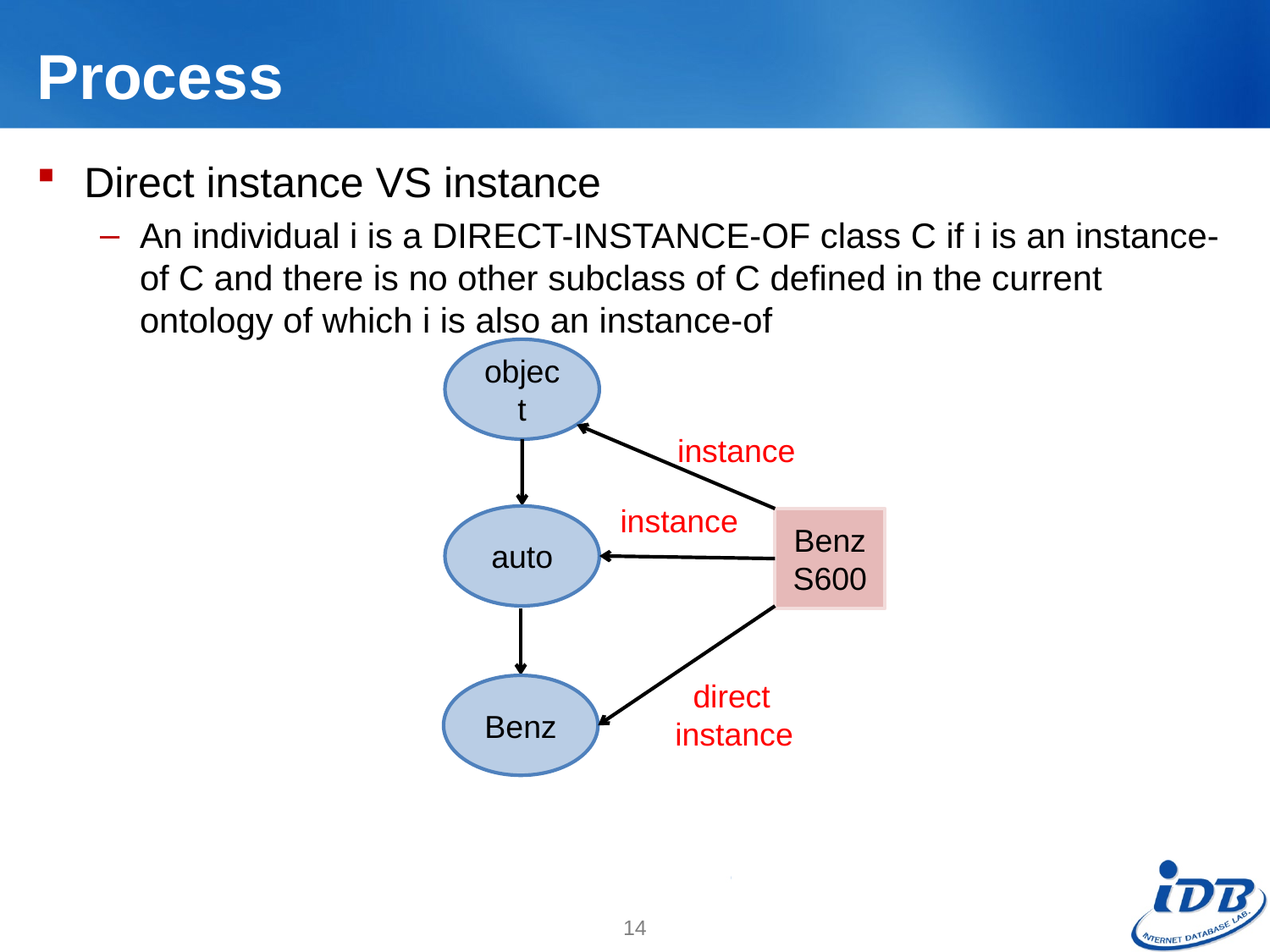

# Process
Direct instance VS instance
An individual i is a DIRECT-INSTANCE-OF class C if i is an instance-of C and there is no other subclass of C defined in the current ontology of which i is also an instance-of
object
instance
instance
auto
Benz
S600
  direct
instance
Benz
14